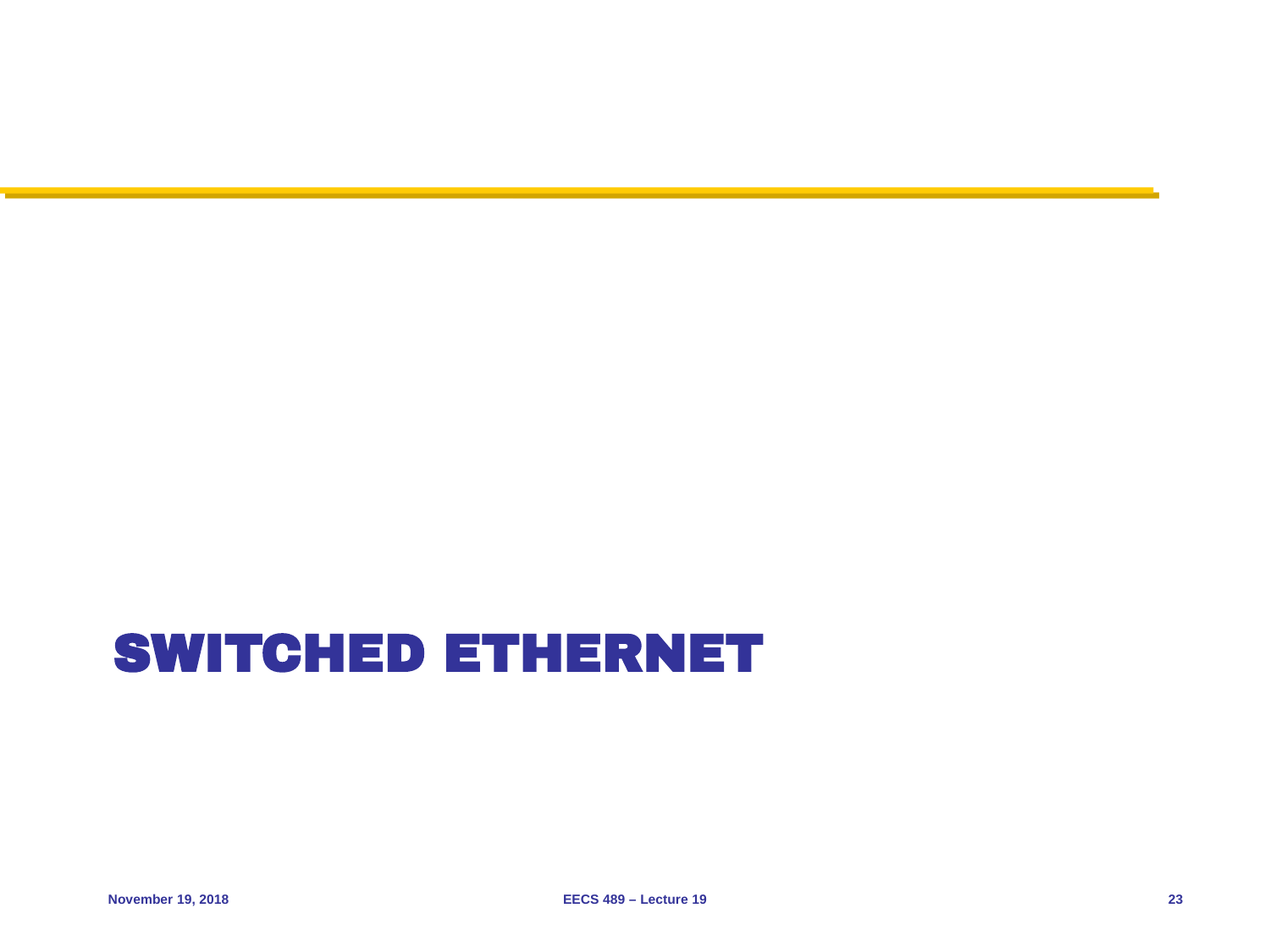

# Switched Ethernet
November 19, 2018
EECS 489 – Lecture 19
23